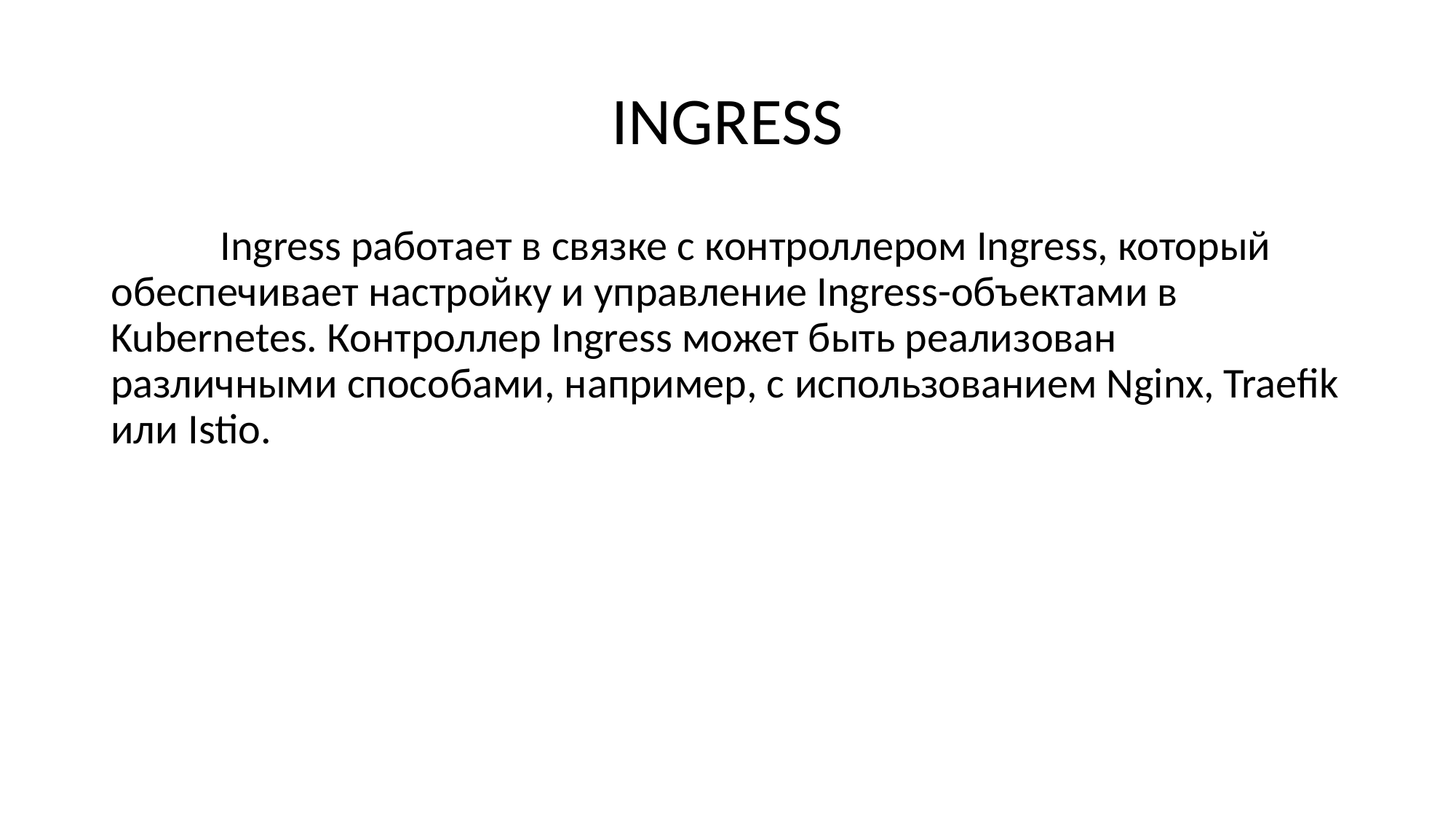

# Ingress
	Ingress работает в связке с контроллером Ingress, который обеспечивает настройку и управление Ingress-объектами в Kubernetes. Контроллер Ingress может быть реализован различными способами, например, с использованием Nginx, Traefik или Istio.